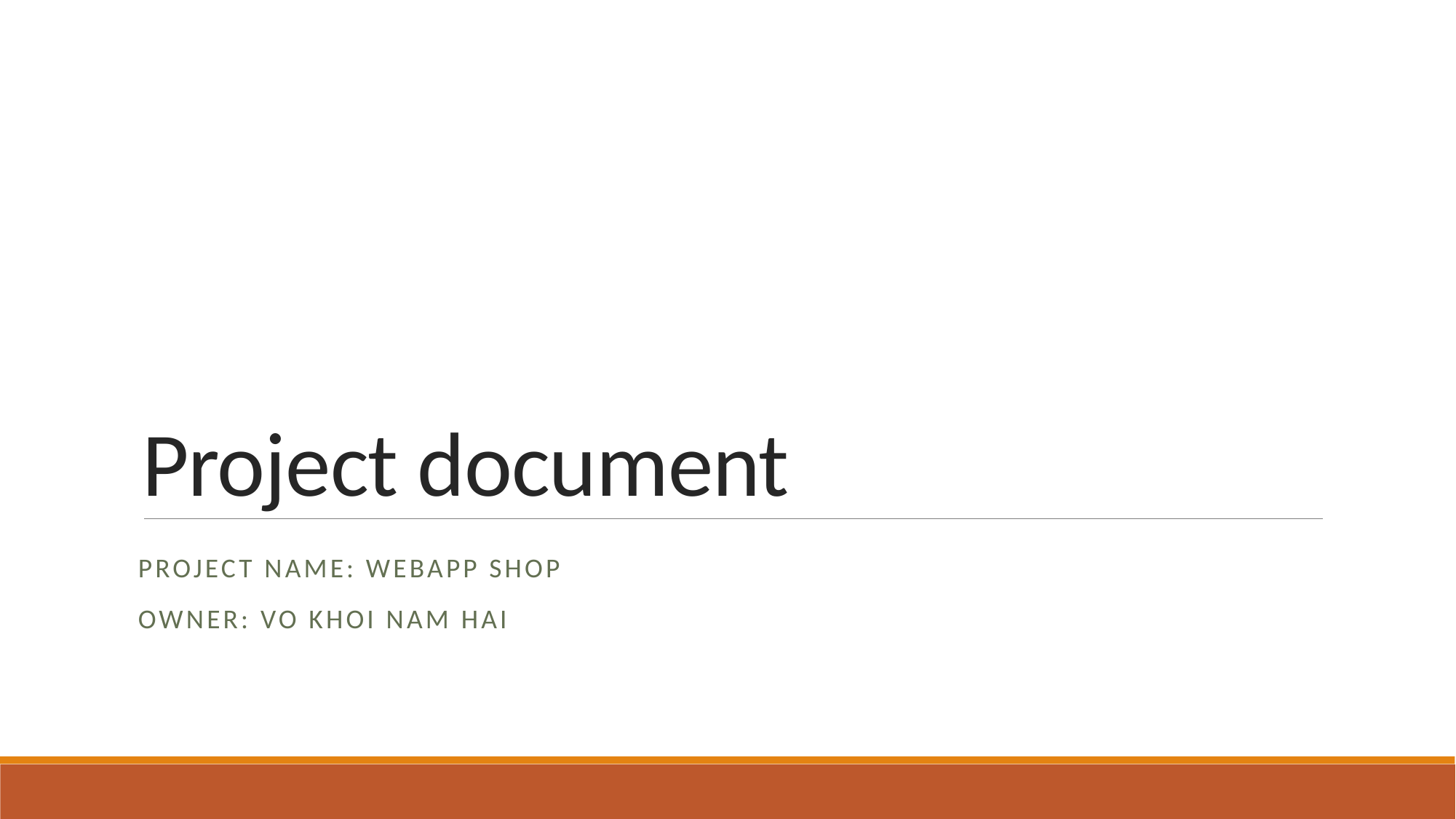

# Project document
Project name: Webapp Shop
Owner: VO KHOI NAM HAI